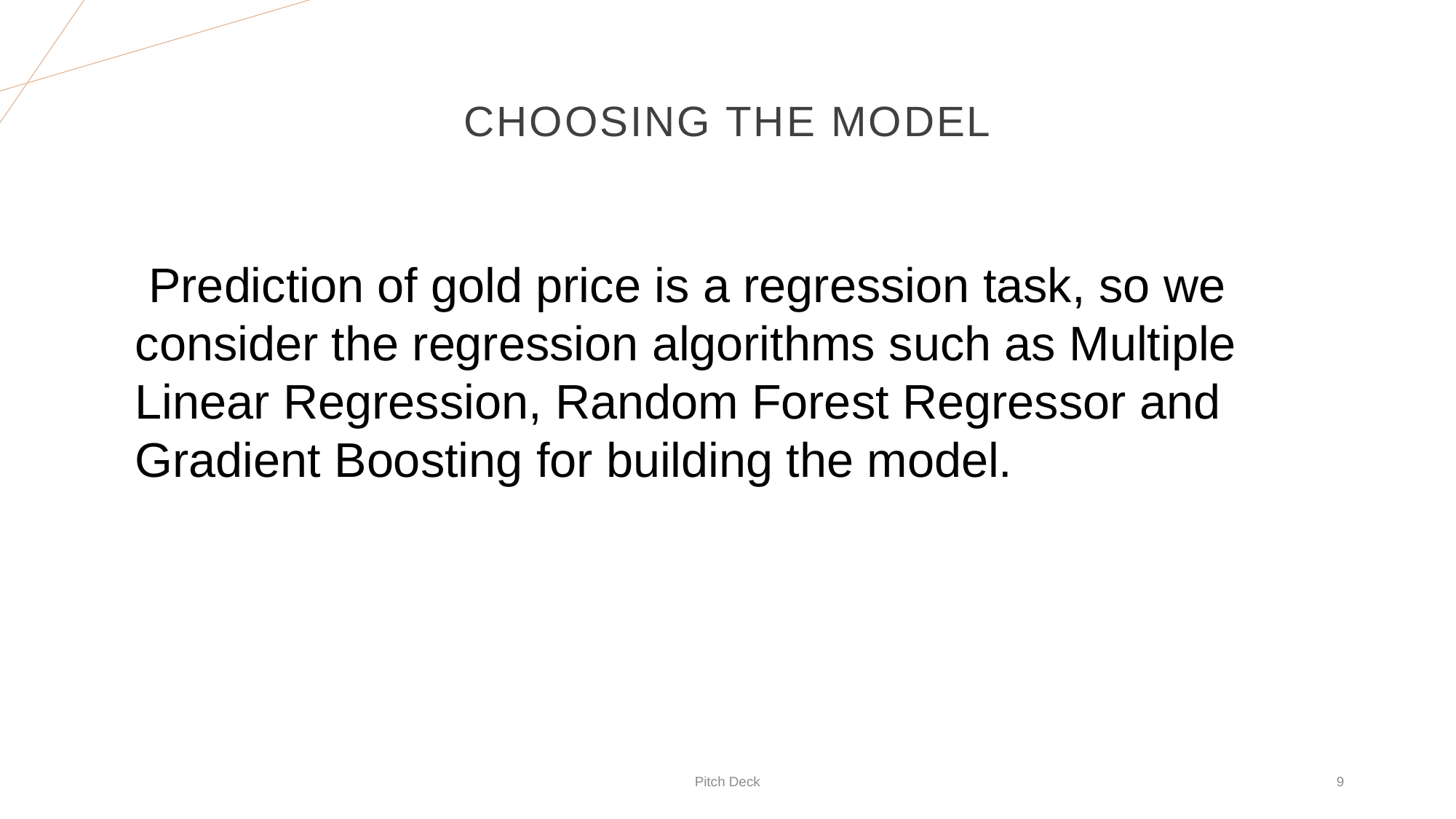

# Choosing the model
 Prediction of gold price is a regression task, so we consider the regression algorithms such as Multiple Linear Regression, Random Forest Regressor and Gradient Boosting for building the model.
Pitch Deck
9